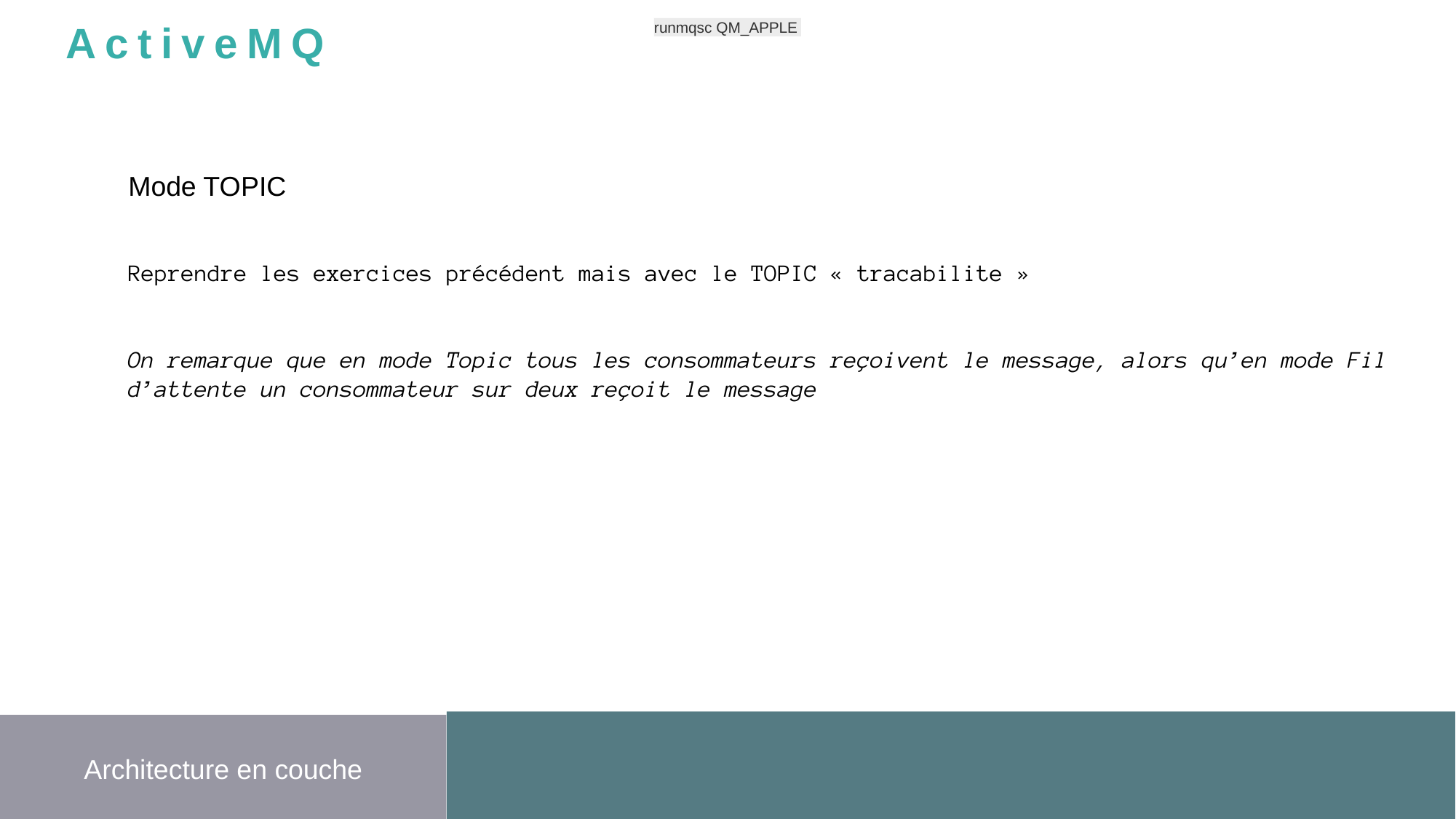

runmqsc QM_APPLE
ActiveMQ
Mode TOPIC
Reprendre les exercices précédent mais avec le TOPIC « tracabilite »

On remarque que en mode Topic tous les consommateurs reçoivent le message, alors qu’en mode Fil d’attente un consommateur sur deux reçoit le message

Architecture en couche